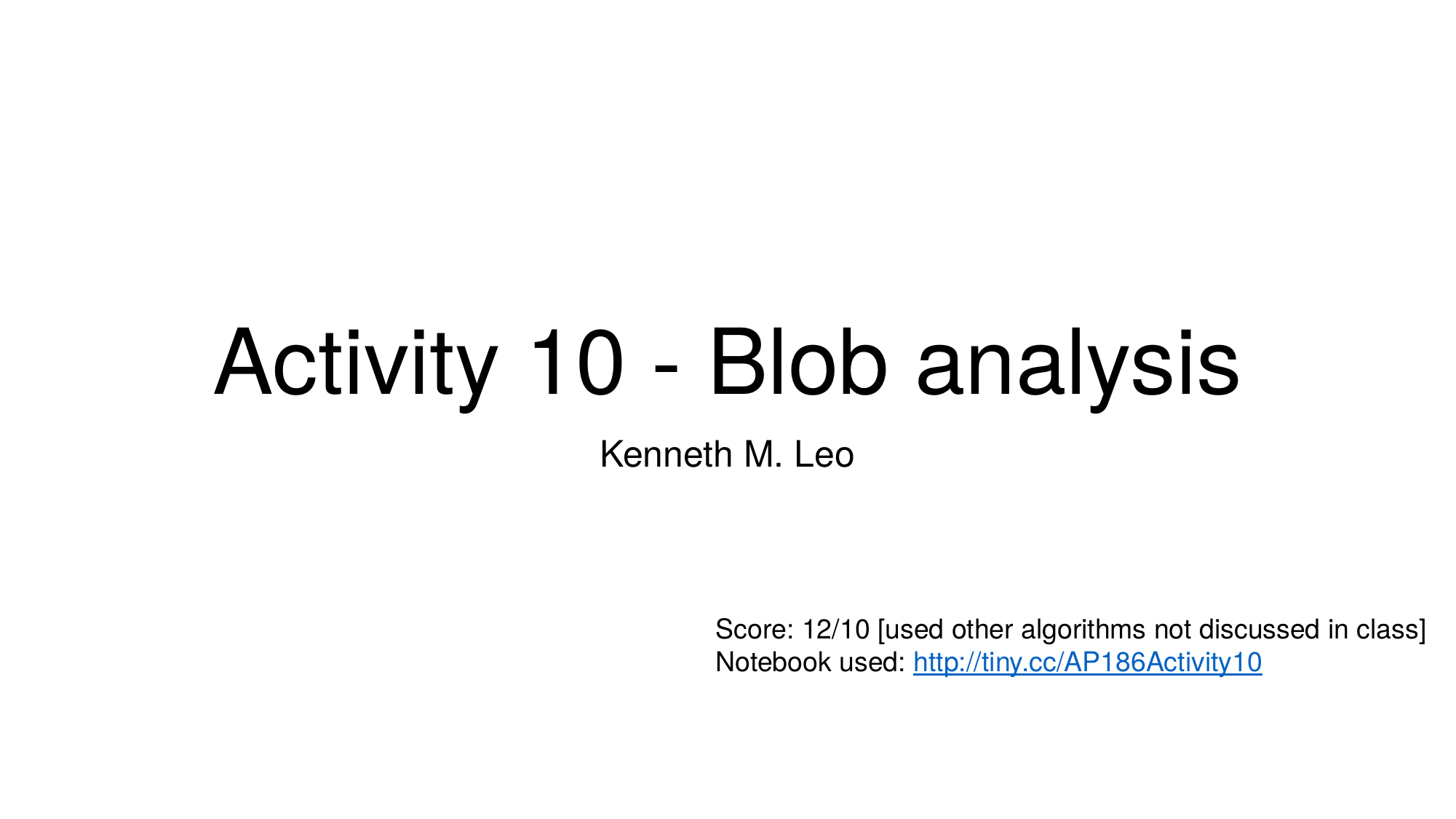

# Activity 10 - Blob analysis
Kenneth M. Leo
Score: 12/10 [used other algorithms not discussed in class]
Notebook used: http://tiny.cc/AP186Activity10